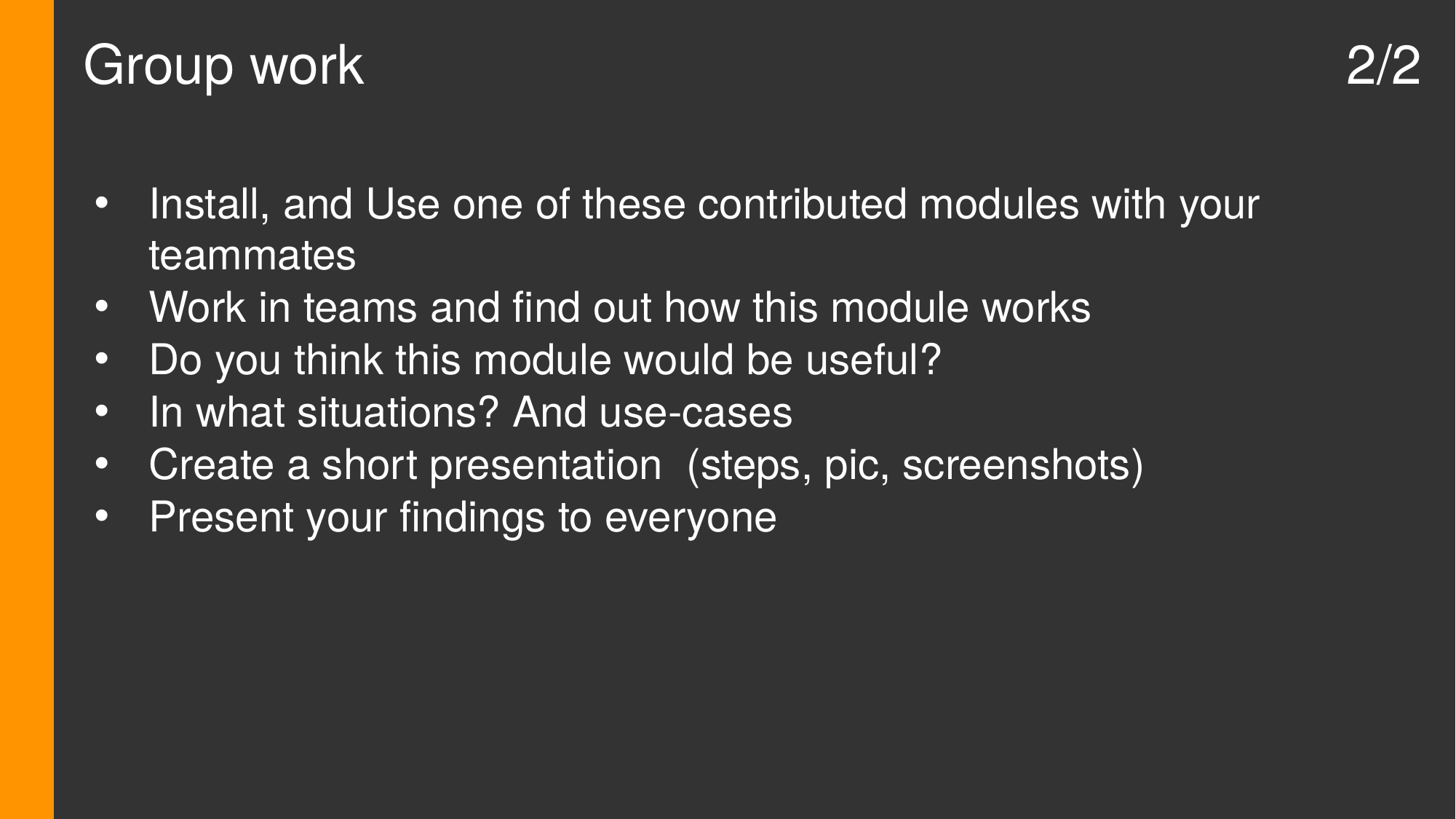

# Group work                                                                 2/2

Install, and Use one of these contributed modules with your teammates
Work in teams and find out how this module works
Do you think this module would be useful?
In what situations? And use-cases
Create a short presentation  (steps, pic, screenshots)
Present your findings to everyone